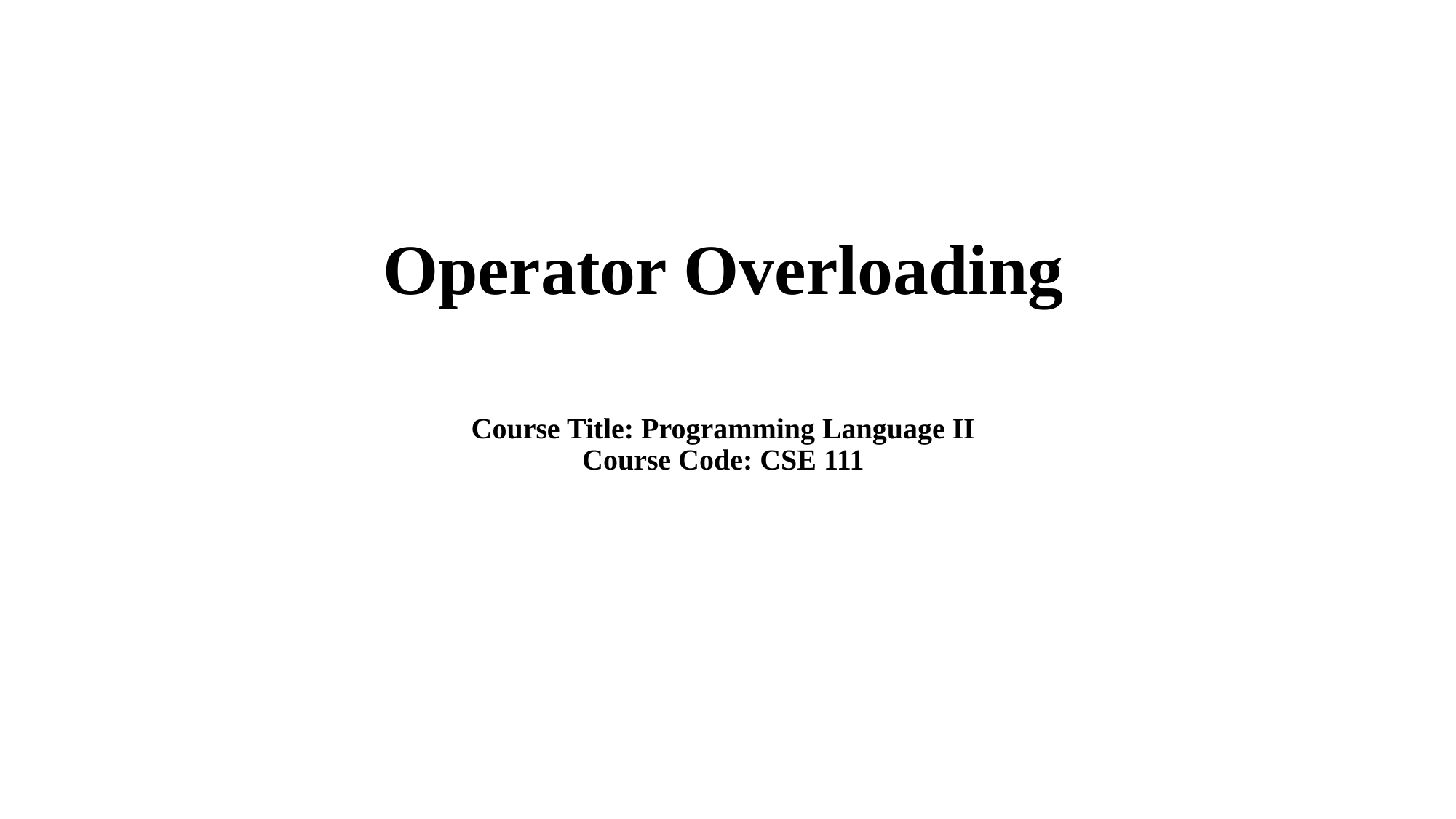

# Operator Overloading Course Title: Programming Language II Course Code: CSE 111